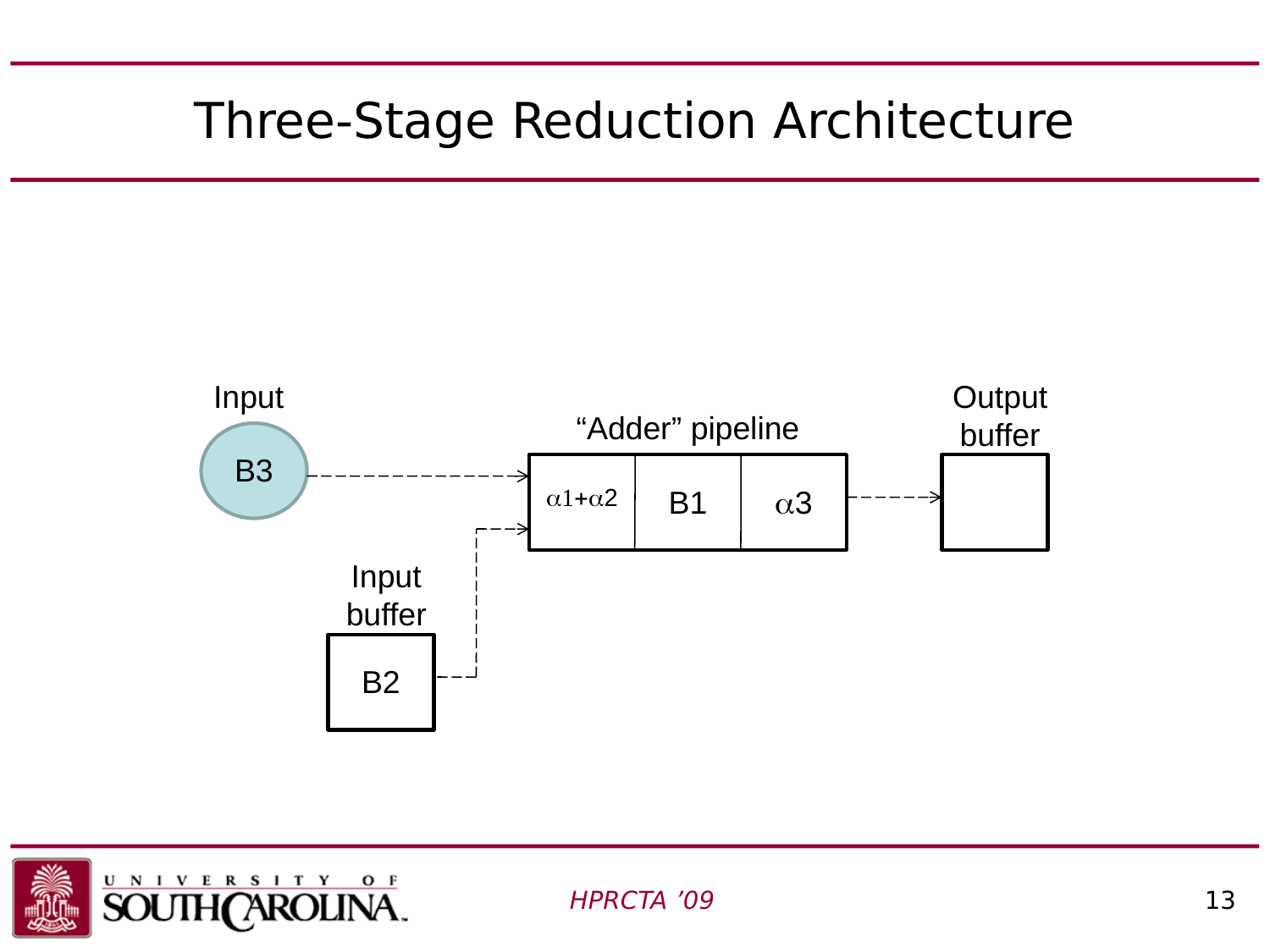

# Three-Stage Reduction Architecture
Input
Output
buffer
“Adder” pipeline

B3

α1+α2
B1
α3
Input
buffer

B2
HPRCTA ’09				13